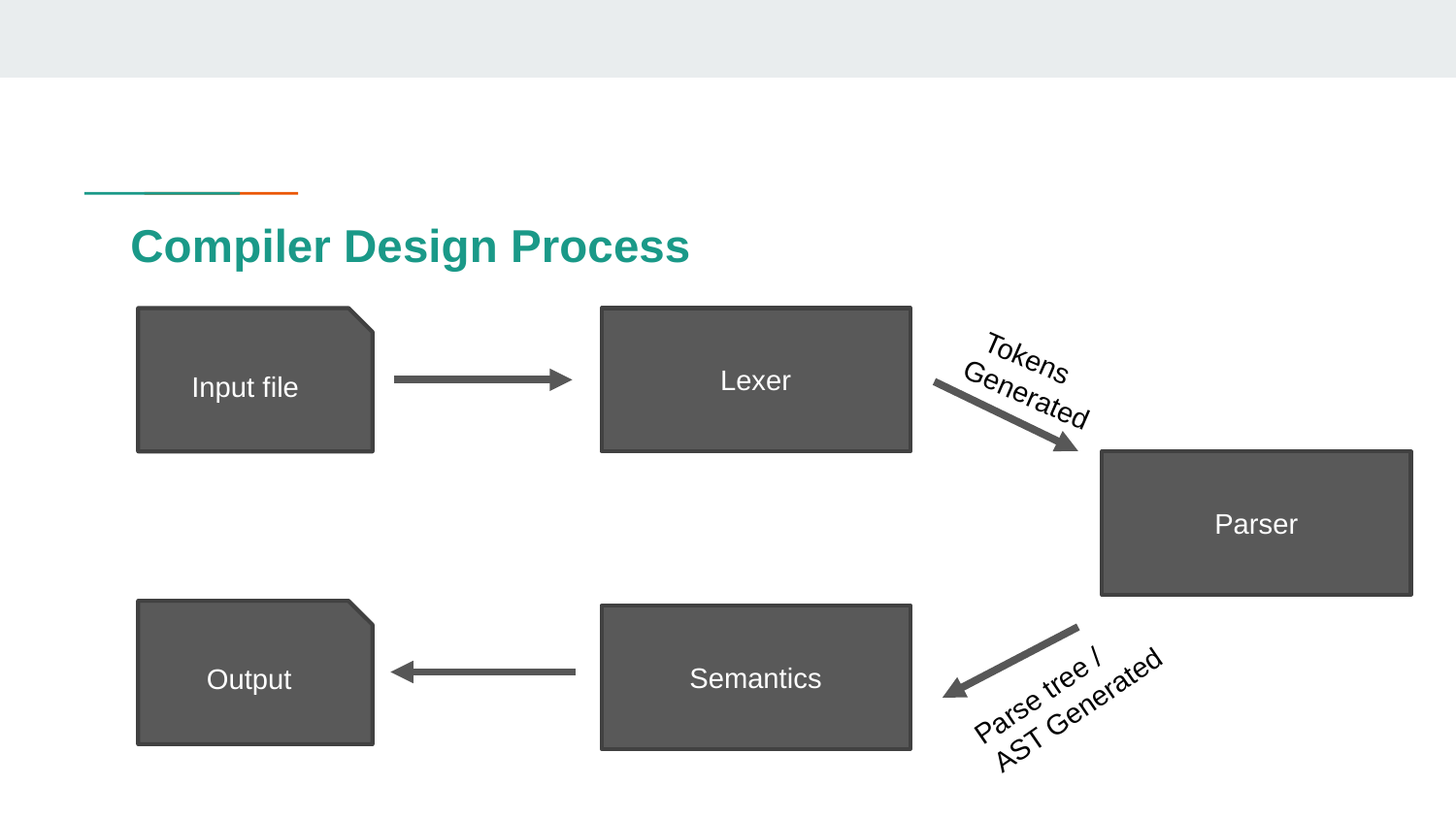

# Compiler Design Process
Input file
Lexer
 Tokens Generated
Parser
Output
Semantics
Parse tree / AST Generated